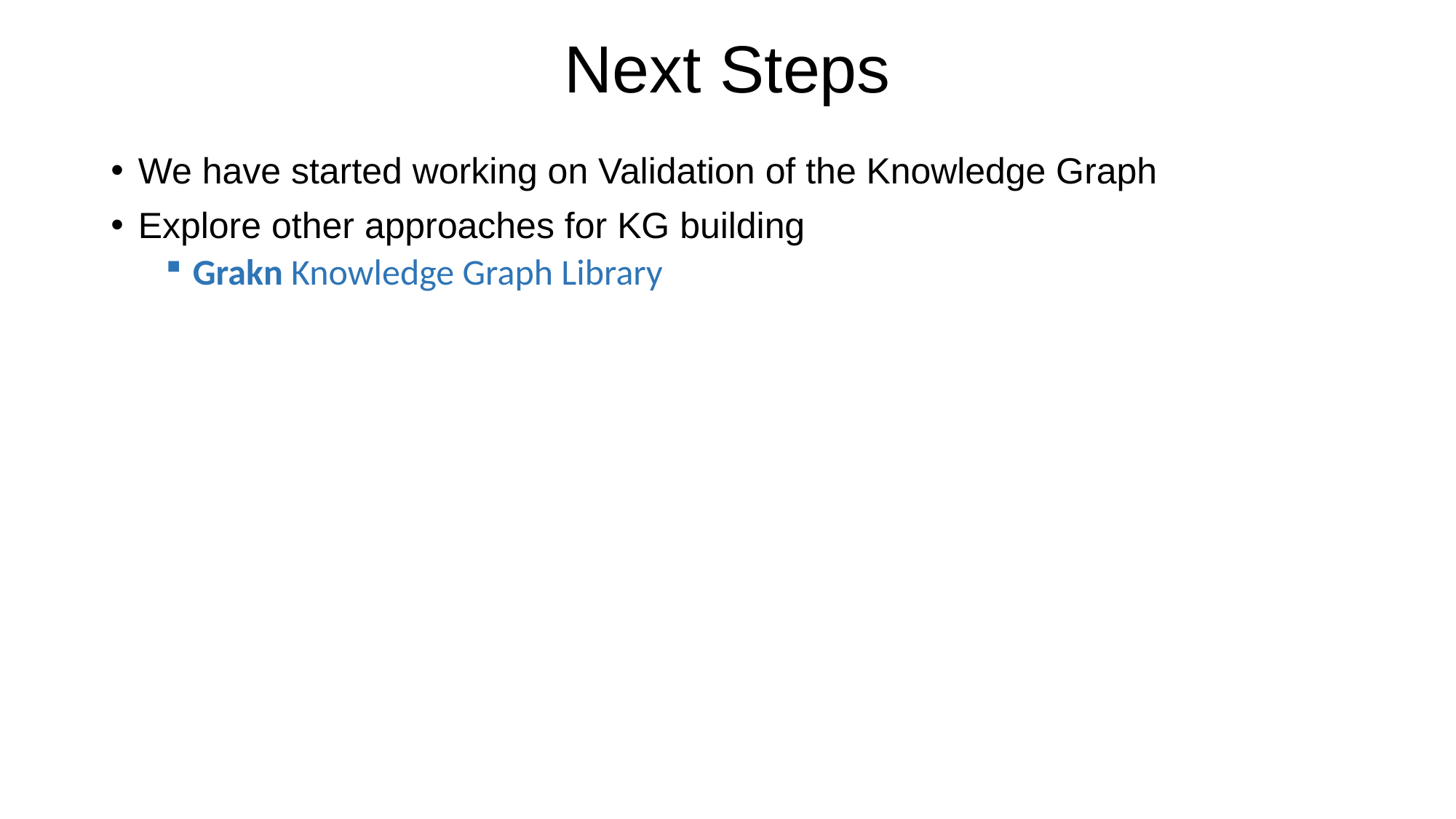

# Next Steps
We have started working on Validation of the Knowledge Graph
Explore other approaches for KG building
Grakn Knowledge Graph Library